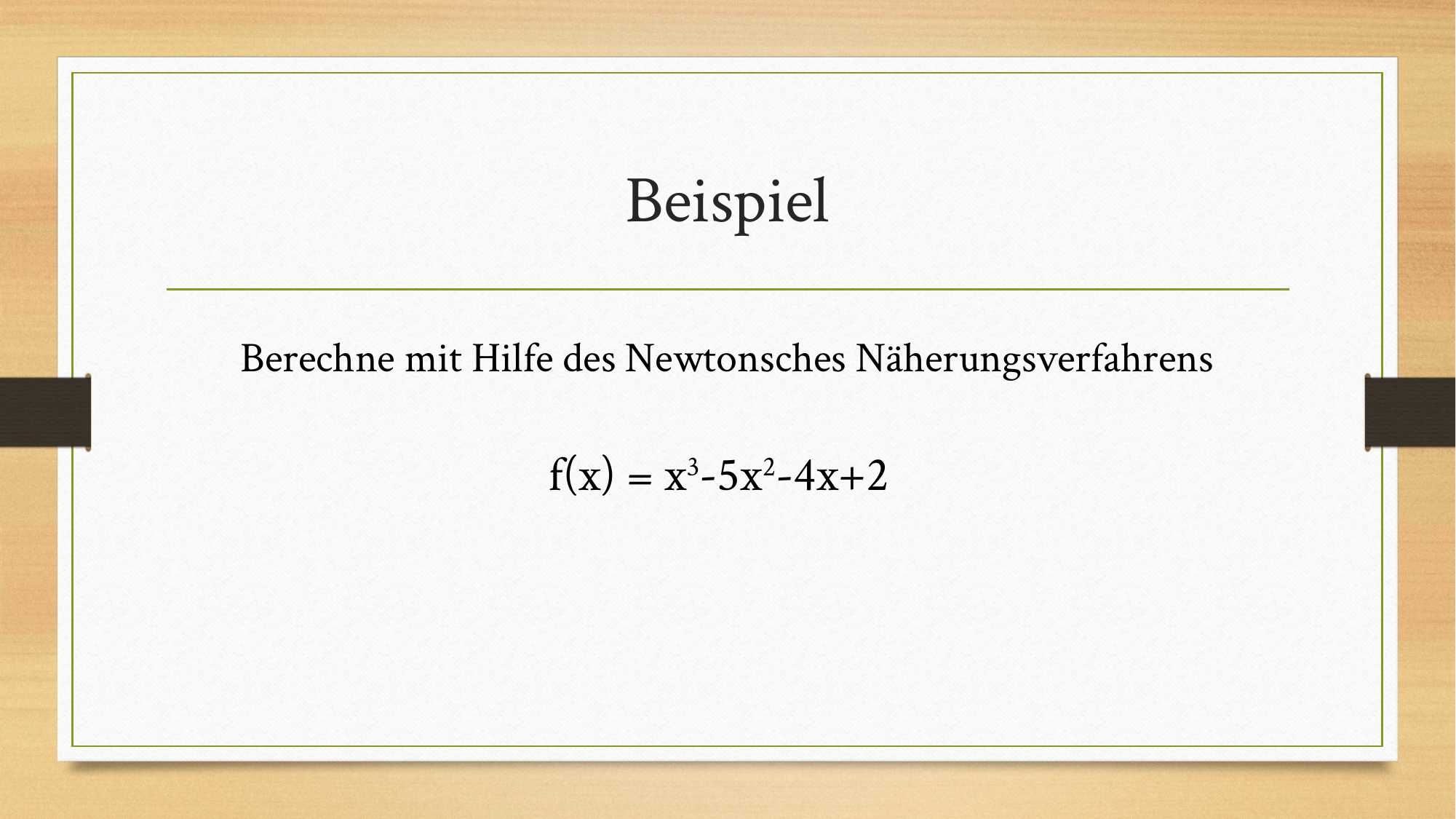

# Beispiel
Berechne mit Hilfe des Newtonsches Näherungsverfahrens
f(x) = x3-5x2-4x+2